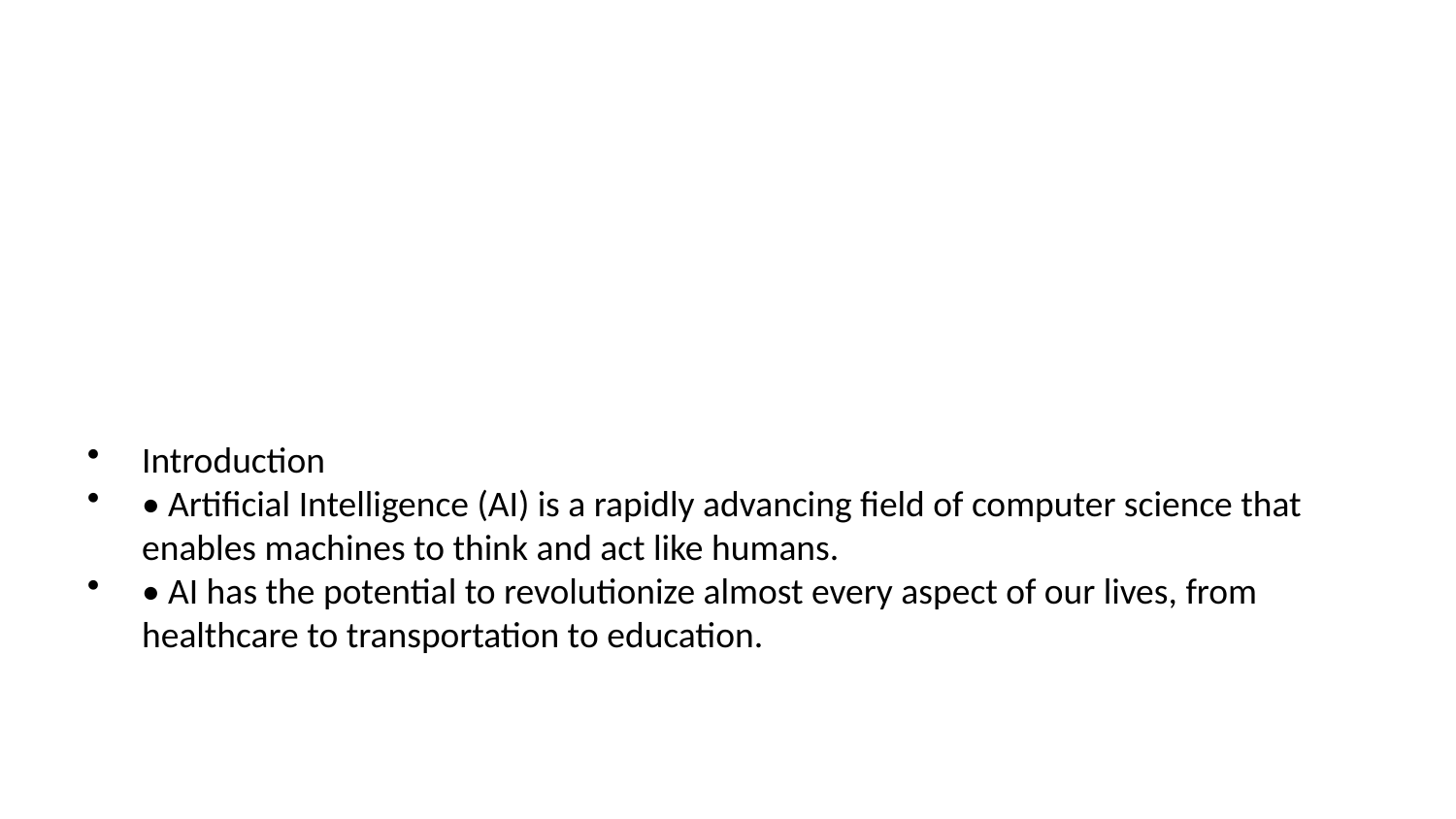

Introduction
• Artificial Intelligence (AI) is a rapidly advancing field of computer science that enables machines to think and act like humans.
• AI has the potential to revolutionize almost every aspect of our lives, from healthcare to transportation to education.